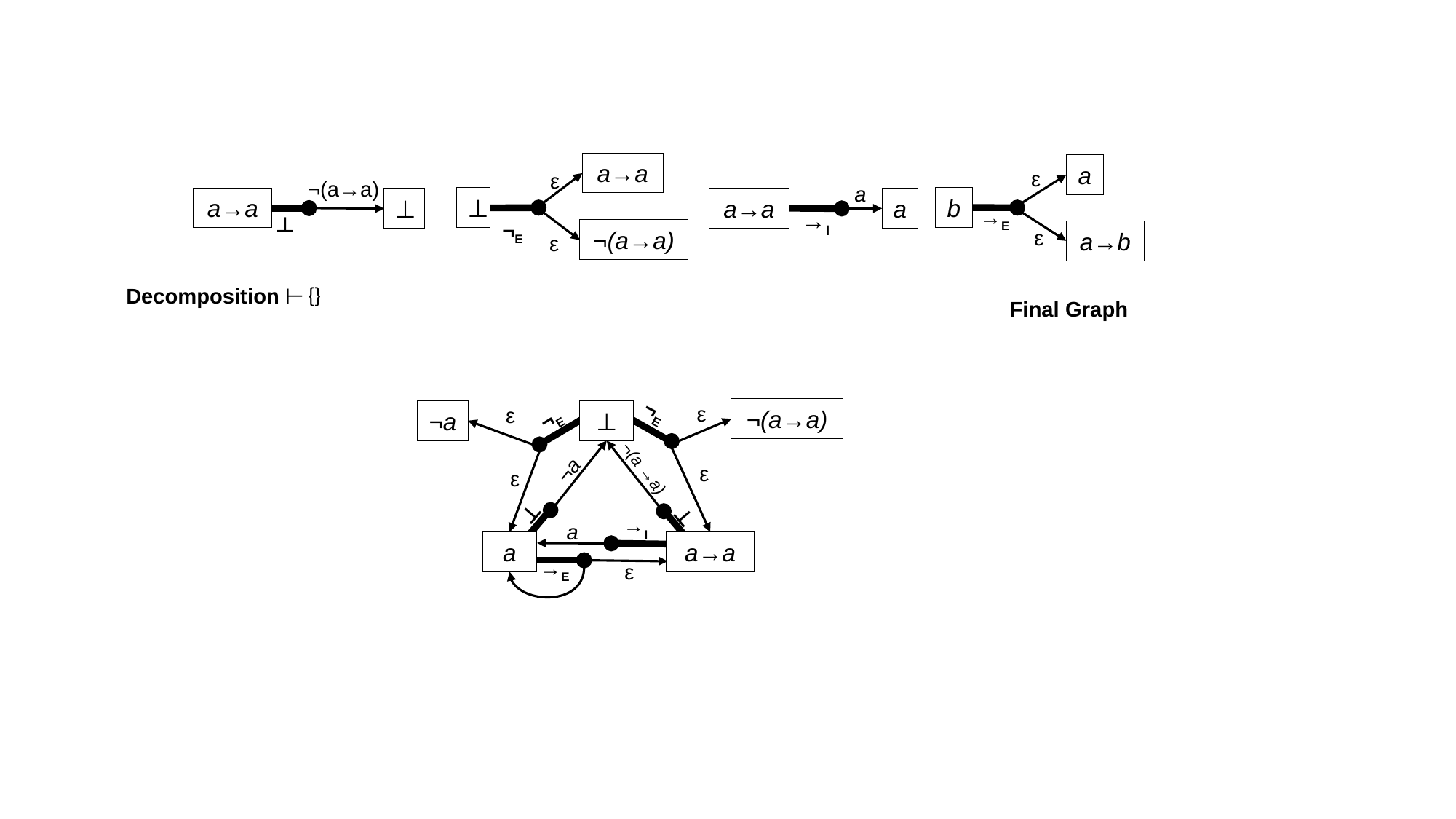

a→a
ε
¬(a→a)
⊥
⊥

⊥
¬E
¬(a→a)
ε
a→a
a
ε
a
b
a→a
a
→E
→I

ε
a→b
Decomposition ⊢ {}
Final Graph
ε
¬E
ε
¬E
¬(a→a)
¬a
⊥

¬a
¬(a →a)
ε
ε
⊥
⊥

→I
a
a
a→a

→E

ε